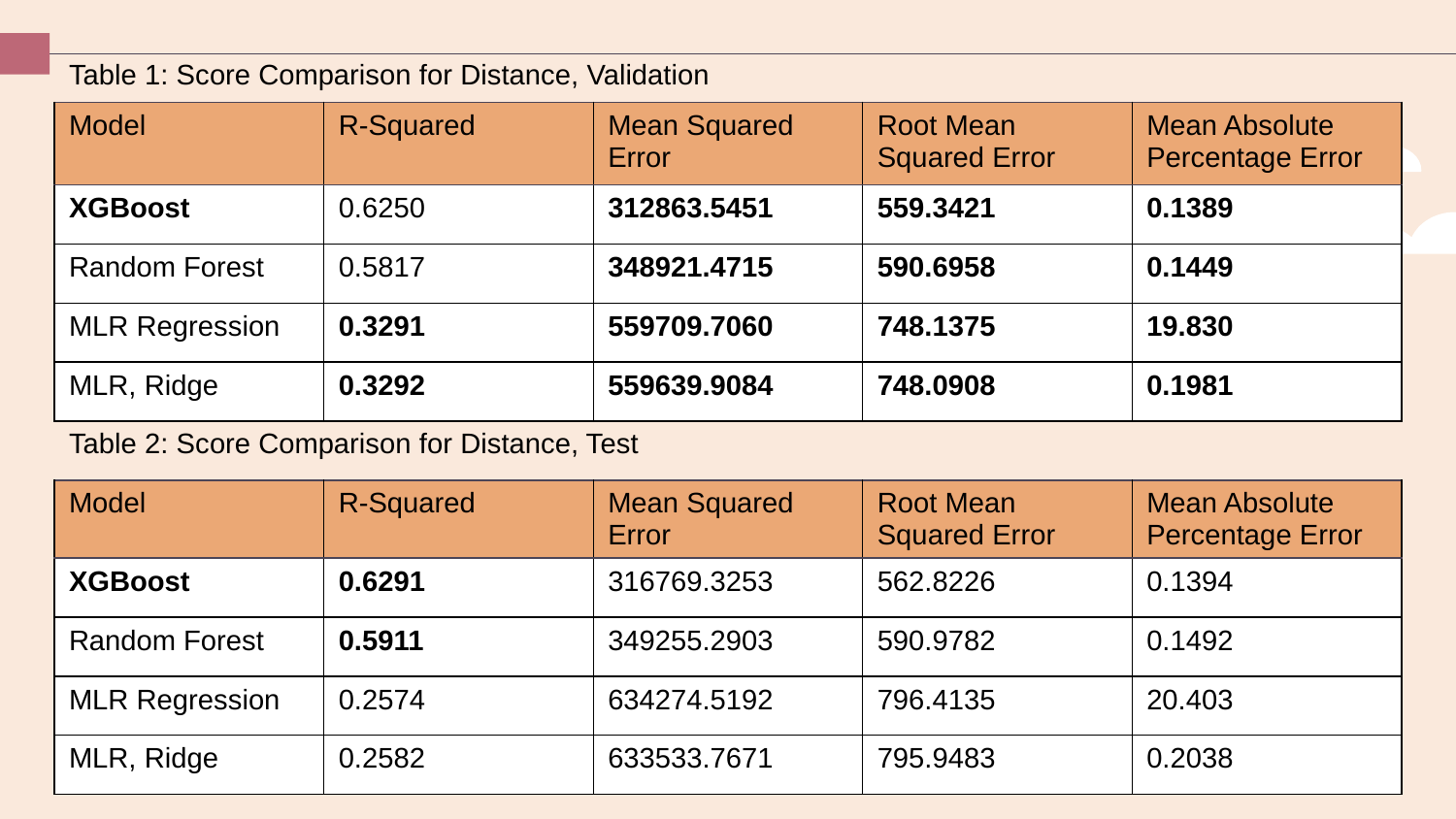

| Table 1: Score Comparison for Distance, Validation |  |  |  |  |
| --- | --- | --- | --- | --- |
| Model | R-Squared | Mean Squared Error | Root Mean Squared Error | Mean Absolute Percentage Error |
| XGBoost | 0.6250 | 312863.5451 | 559.3421 | 0.1389 |
| Random Forest | 0.5817 | 348921.4715 | 590.6958 | 0.1449 |
| MLR Regression | 0.3291 | 559709.7060 | 748.1375 | 19.830 |
| MLR, Ridge | 0.3292 | 559639.9084 | 748.0908 | 0.1981 |
| Table 2: Score Comparison for Distance, Test |  |  |  |  |
| --- | --- | --- | --- | --- |
| Model | R-Squared | Mean Squared Error | Root Mean Squared Error | Mean Absolute Percentage Error |
| XGBoost | 0.6291 | 316769.3253 | 562.8226 | 0.1394 |
| Random Forest | 0.5911 | 349255.2903 | 590.9782 | 0.1492 |
| MLR Regression | 0.2574 | 634274.5192 | 796.4135 | 20.403 |
| MLR, Ridge | 0.2582 | 633533.7671 | 795.9483 | 0.2038 |